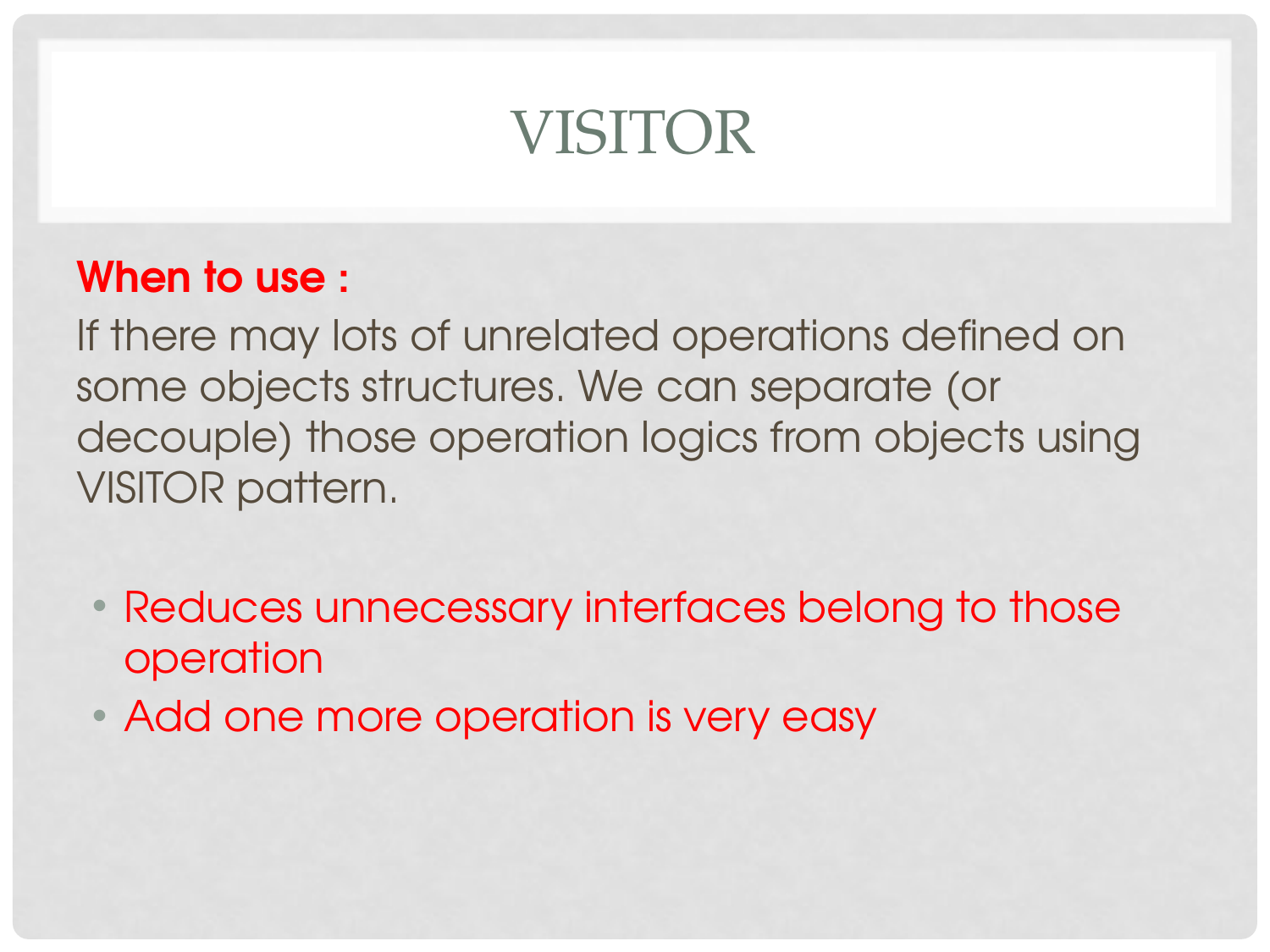

# VISITOR
When to use :
If there may lots of unrelated operations defined on some objects structures. We can separate (or decouple) those operation logics from objects using VISITOR pattern.

Reduces unnecessary interfaces belong to those operation
Add one more operation is very easy